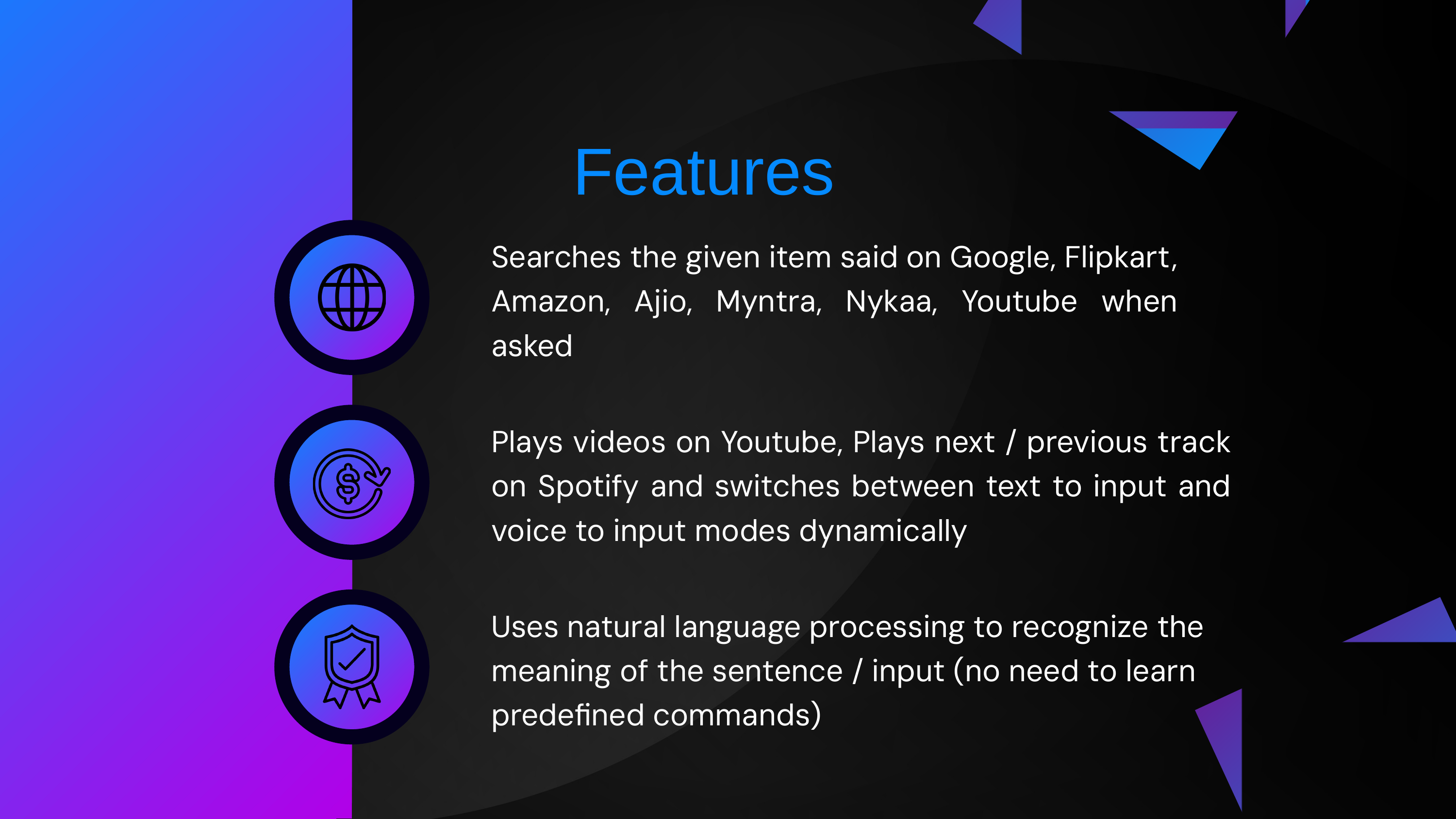

Features

Searches the given item said on Google, Flipkart, Amazon, Ajio, Myntra, Nykaa, Youtube when asked

Plays videos on Youtube, Plays next / previous track on Spotify and switches between text to input and voice to input modes dynamically

Uses natural language processing to recognize the meaning of the sentence / input (no need to learn predefined commands)